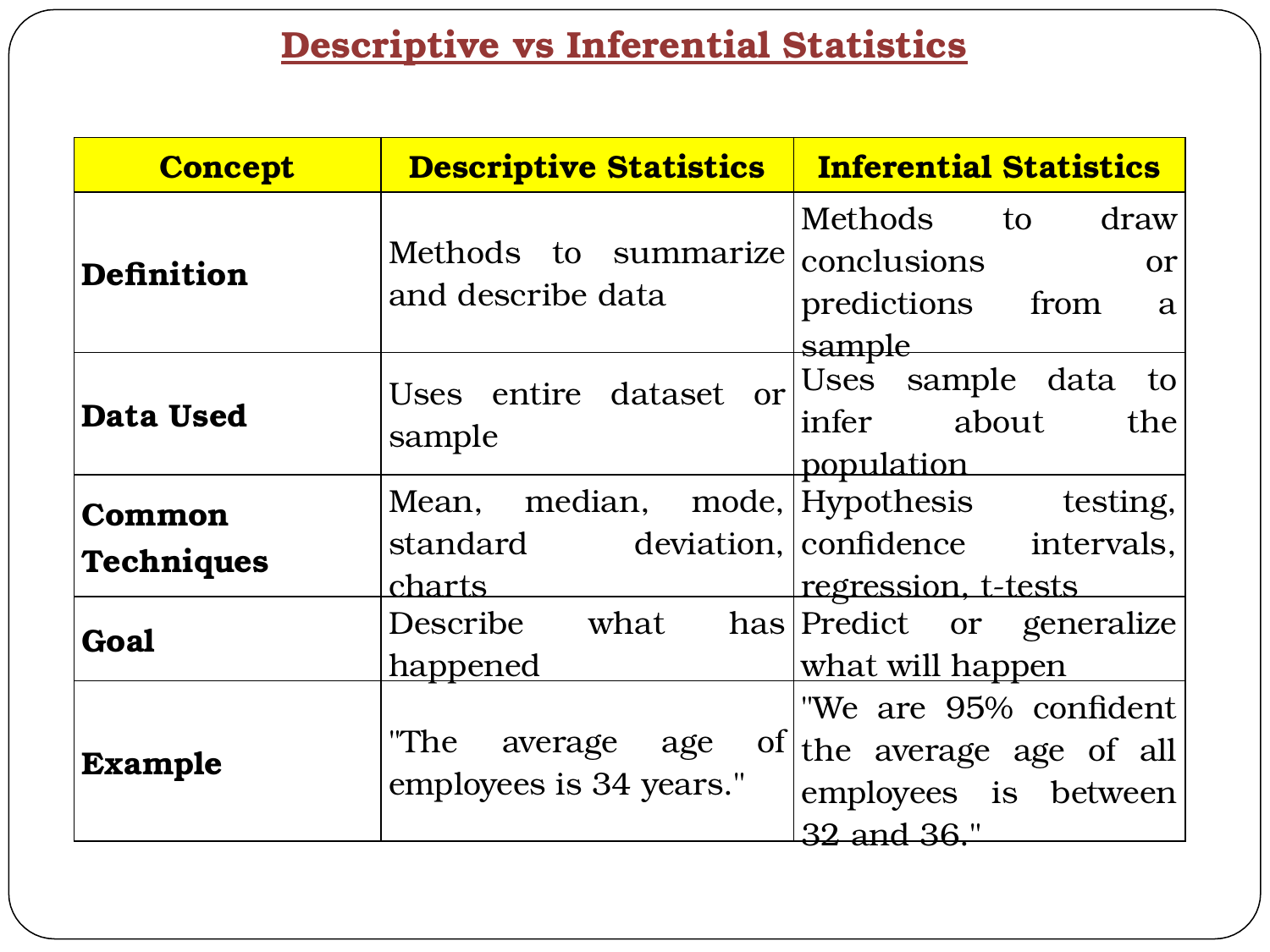

Descriptive vs Inferential Statistics

| Concept | Descriptive Statistics | Inferential Statistics |
| --- | --- | --- |
| Definition | Methods to summarize and describe data | Methods to draw conclusions or predictions from a sample |
| Data Used | Uses entire dataset or sample | Uses sample data to infer about the population |
| Common Techniques | Mean, median, mode, standard deviation, charts | Hypothesis testing, confidence intervals, regression, t-tests |
| Goal | Describe what has happened | Predict or generalize what will happen |
| Example | "The average age of employees is 34 years." | "We are 95% confident the average age of all employees is between 32 and 36." |
2